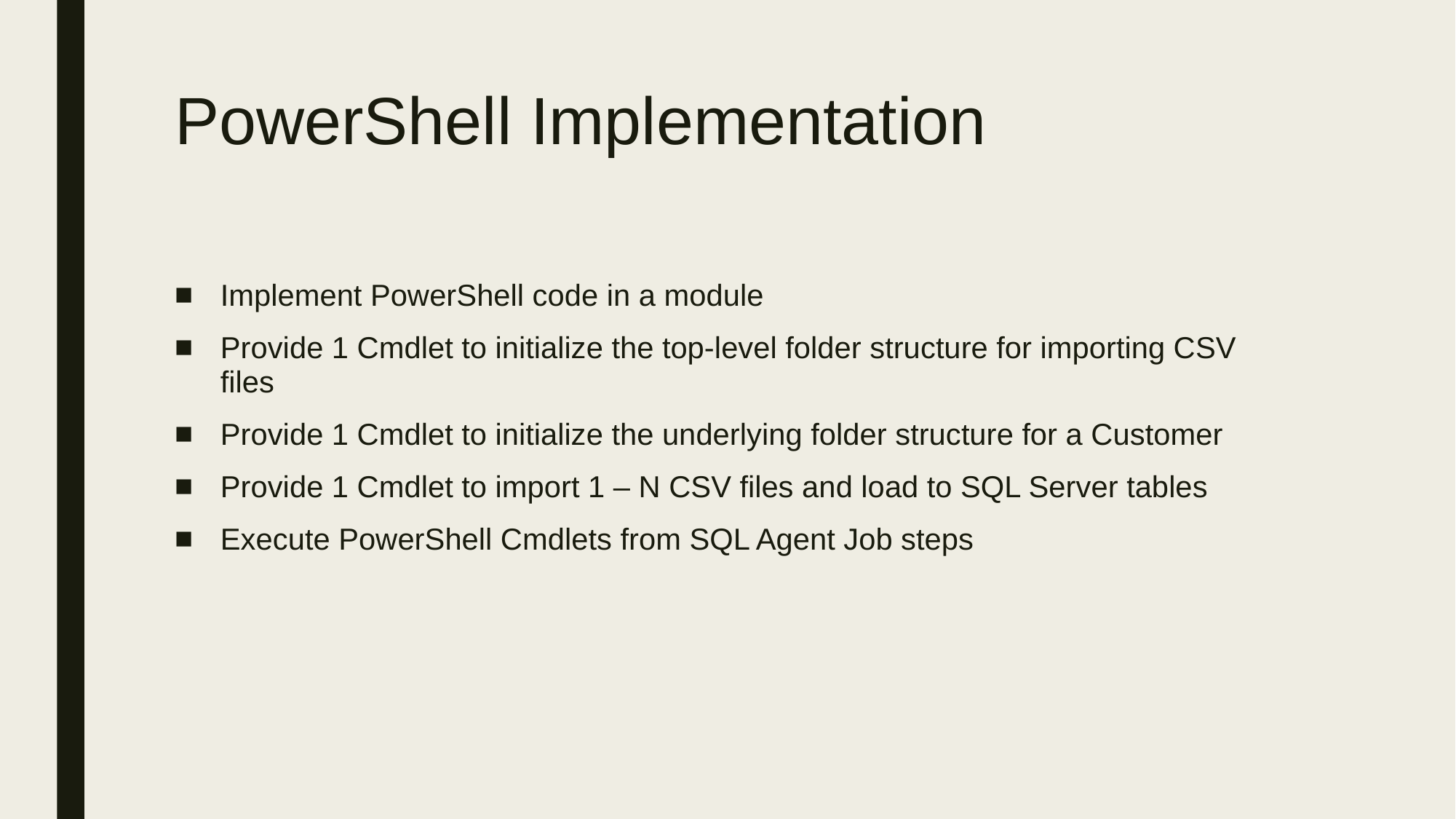

# PowerShell Implementation
Implement PowerShell code in a module
Provide 1 Cmdlet to initialize the top-level folder structure for importing CSV files
Provide 1 Cmdlet to initialize the underlying folder structure for a Customer
Provide 1 Cmdlet to import 1 – N CSV files and load to SQL Server tables
Execute PowerShell Cmdlets from SQL Agent Job steps